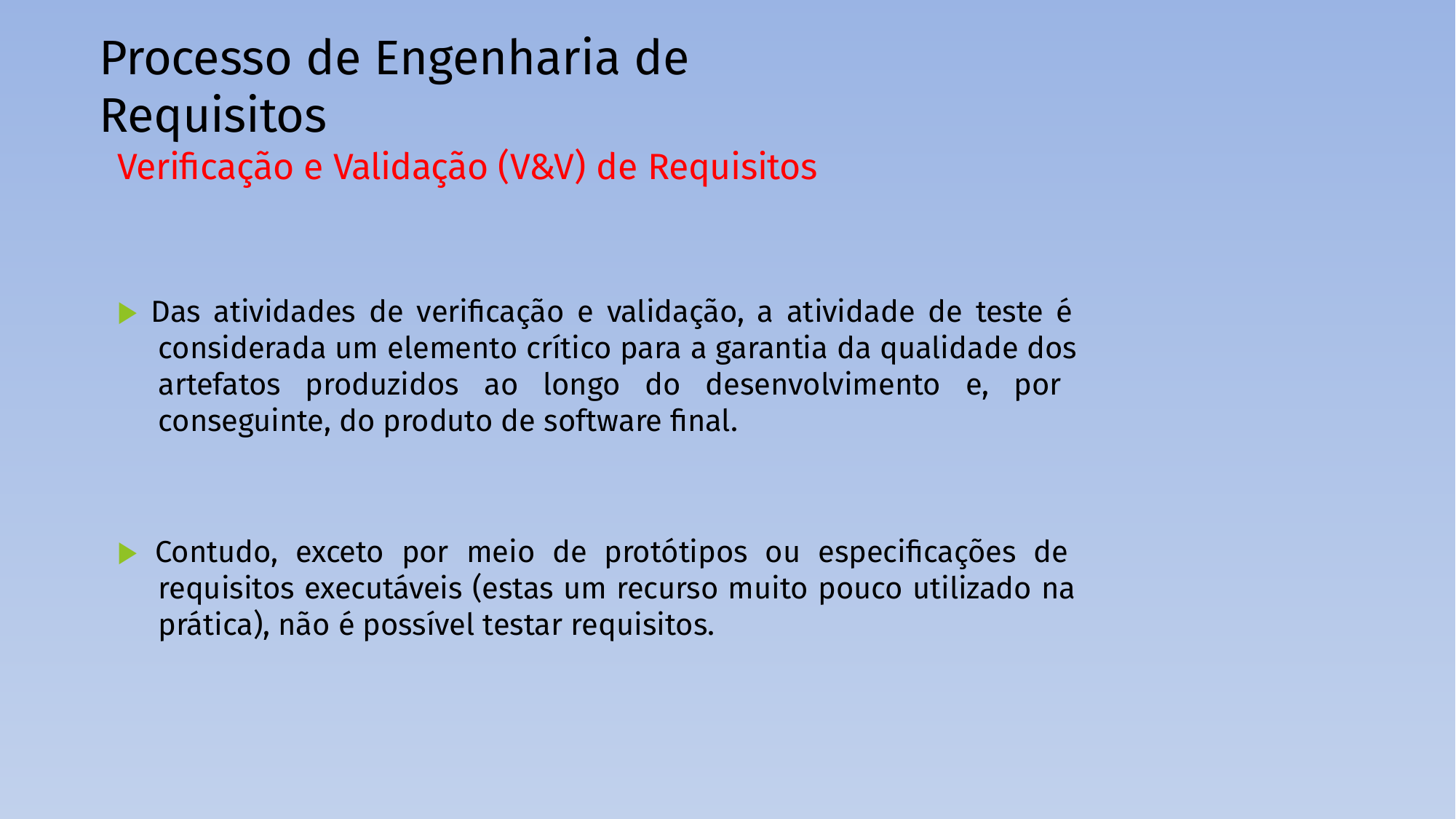

# Processo de Engenharia de Requisitos
Verificação e Validação (V&V) de Requisitos
▶ Das atividades de verificação e validação, a atividade de teste é  considerada um elemento crítico para a garantia da qualidade dos  artefatos produzidos ao longo do desenvolvimento e, por  conseguinte, do produto de software final.
▶ Contudo, exceto por meio de protótipos ou especificações de  requisitos executáveis (estas um recurso muito pouco utilizado na  prática), não é possível testar requisitos.